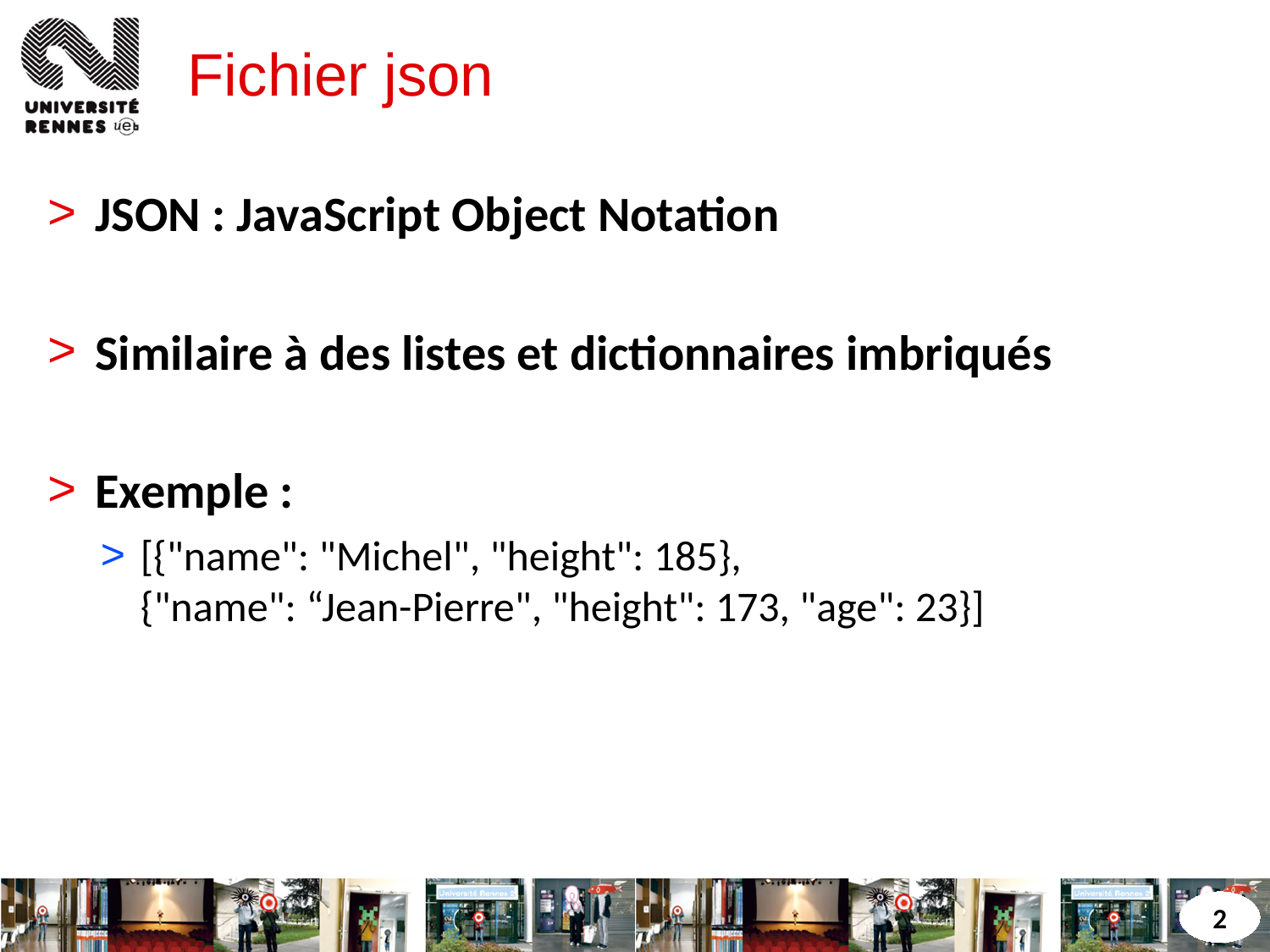

# Fichier json
JSON : JavaScript Object Notation

Similaire à des listes et dictionnaires imbriqués

Exemple :
[{"name": "Michel", "height": 185},
{"name": “Jean-Pierre", "height": 173, "age": 23}]
2